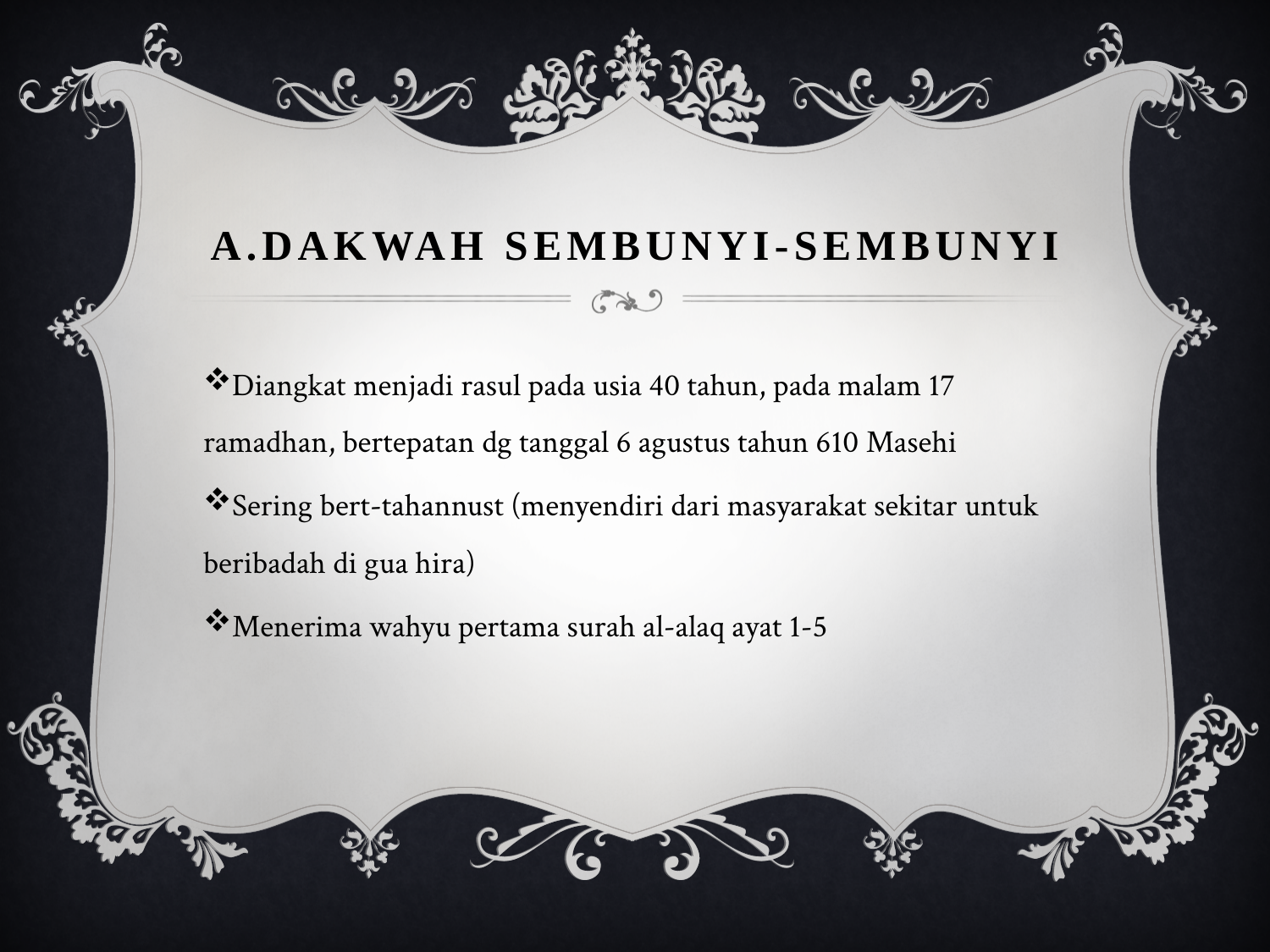

# A.Dakwah sembunyi-sembunyi
Diangkat menjadi rasul pada usia 40 tahun, pada malam 17 ramadhan, bertepatan dg tanggal 6 agustus tahun 610 Masehi
Sering bert-tahannust (menyendiri dari masyarakat sekitar untuk beribadah di gua hira)
Menerima wahyu pertama surah al-alaq ayat 1-5